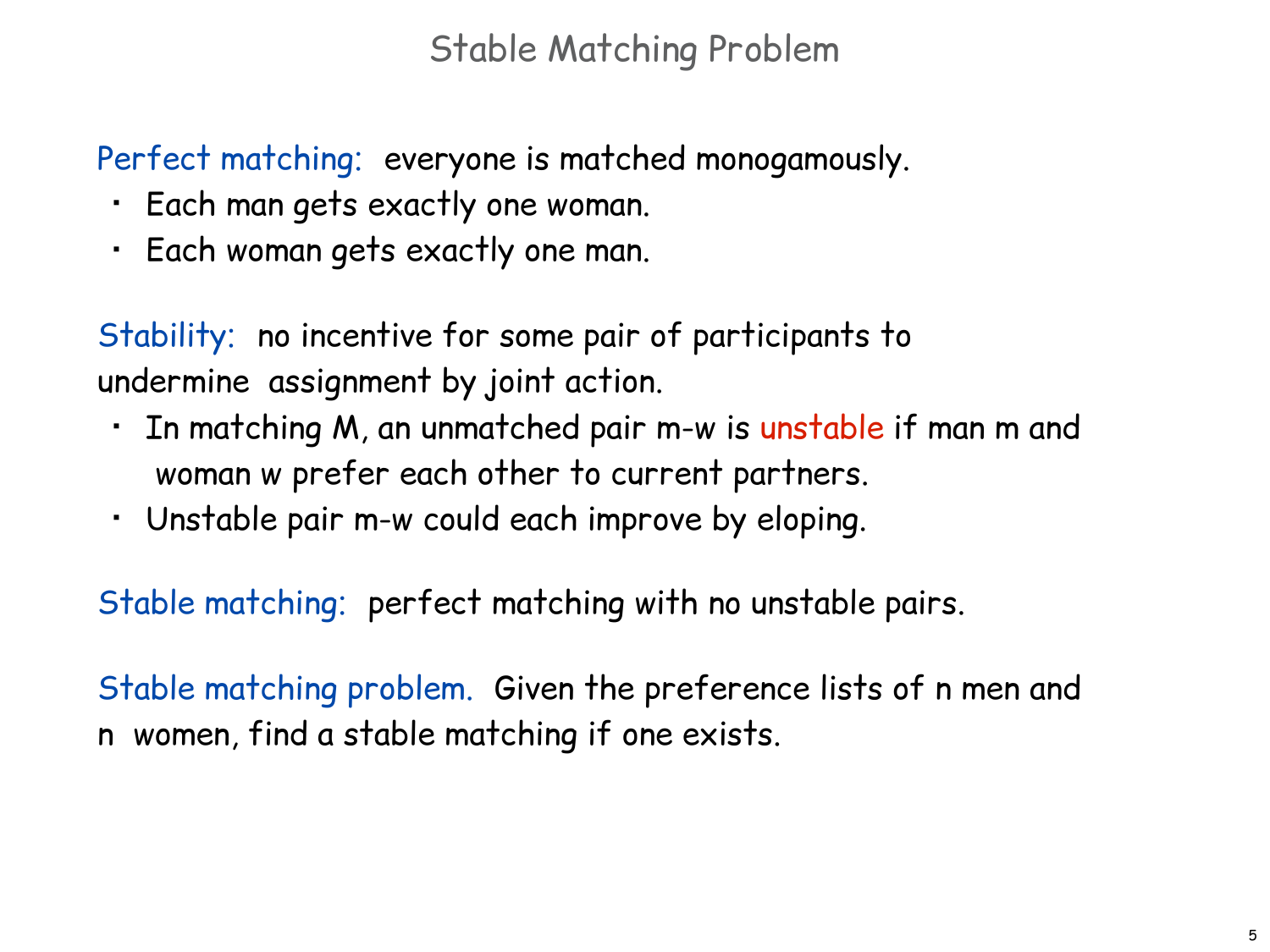

# Stable Matching Problem
Perfect matching:	everyone is matched monogamously.
Each man gets exactly one woman.
Each woman gets exactly one man.

Stability:	no incentive for some pair of participants to undermine  assignment by joint action.
In matching M, an unmatched pair m-w is unstable if man m and  woman w prefer each other to current partners.
Unstable pair m-w could each improve by eloping.

Stable matching:	perfect matching with no unstable pairs.

Stable matching problem.	Given the preference lists of n men and n  women, find a stable matching if one exists.
5